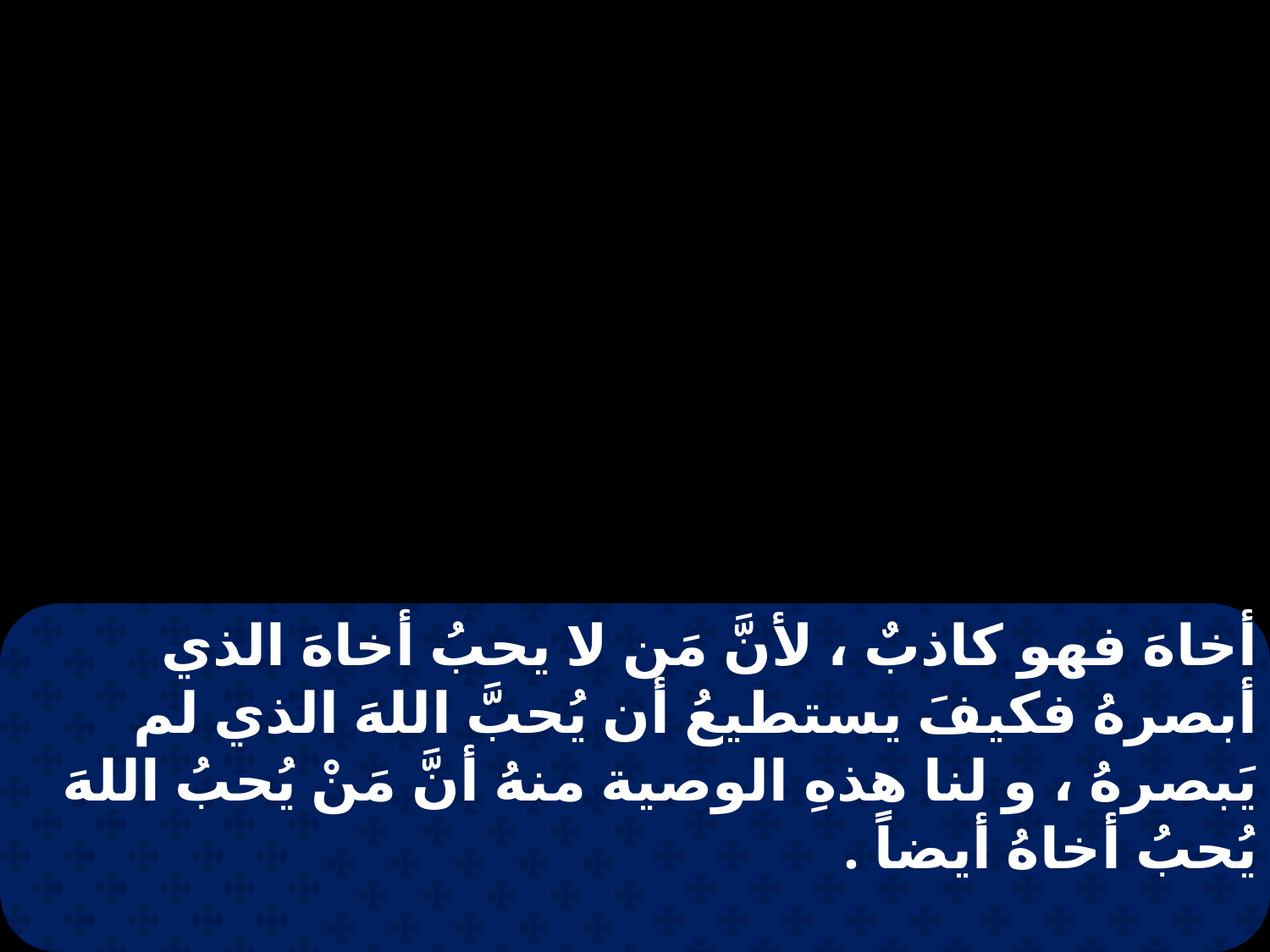

أخاهَ فهو كاذبٌ ، لأنَّ مَن لا يحبُ أخاهَ الذي أبصرهُ فكيفَ يستطيعُ أن يُحبَّ اللهَ الذي لم يَبصرهُ ، و لنا هذهِ الوصية منهُ أنَّ مَنْ يُحبُ اللهَ يُحبُ أخاهُ أيضاً .